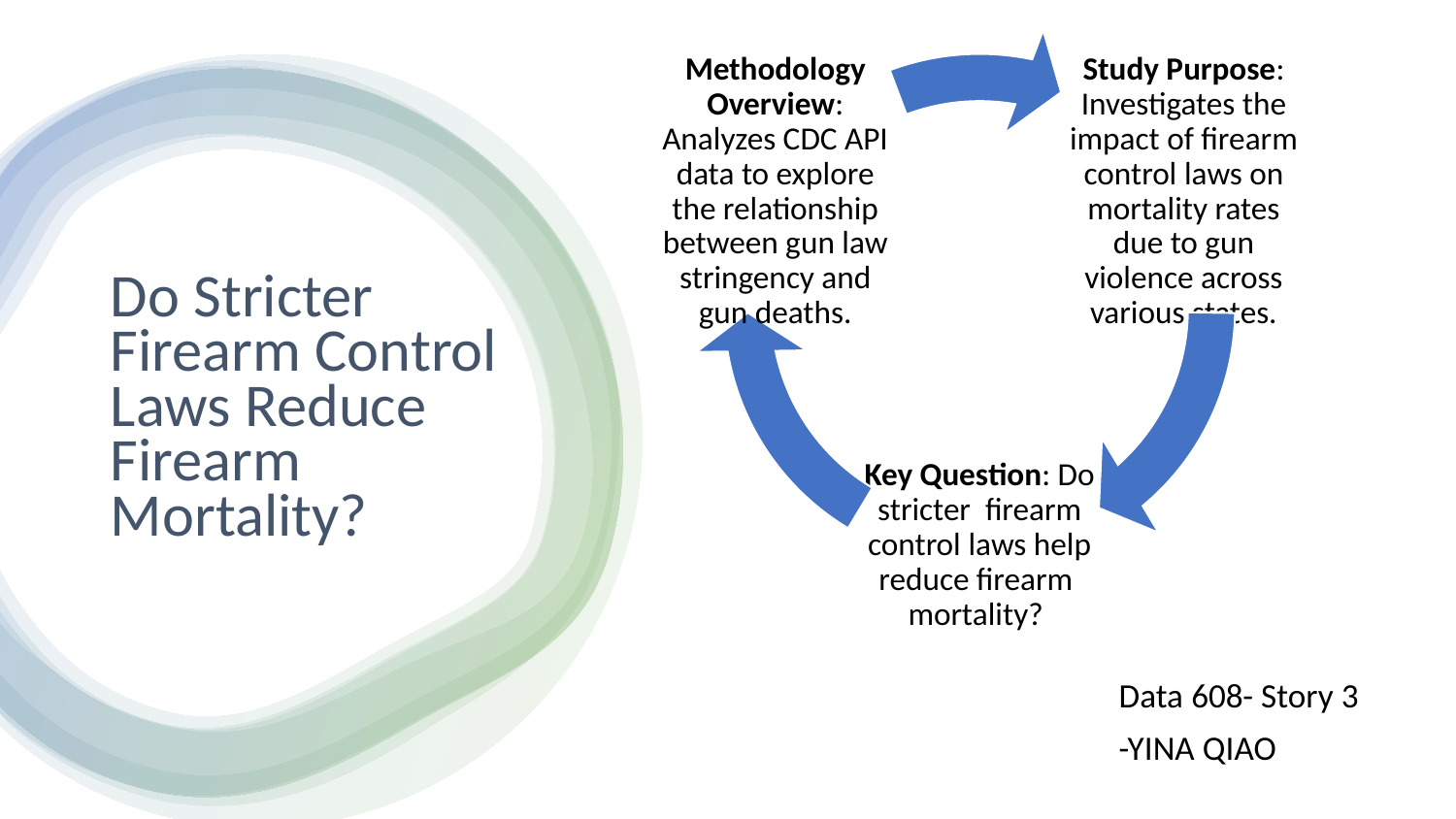

Study Purpose: Investigates the impact of firearm control laws on mortality rates due to gun violence across various states.
Key Question: Do stricter  firearm control laws help reduce firearm  mortality?
Methodology Overview: Analyzes CDC API data to explore the relationship between gun law stringency and gun deaths.

# Do Stricter Firearm Control Laws Reduce Firearm Mortality?

Data 608- Story 3
-YINA QIAO